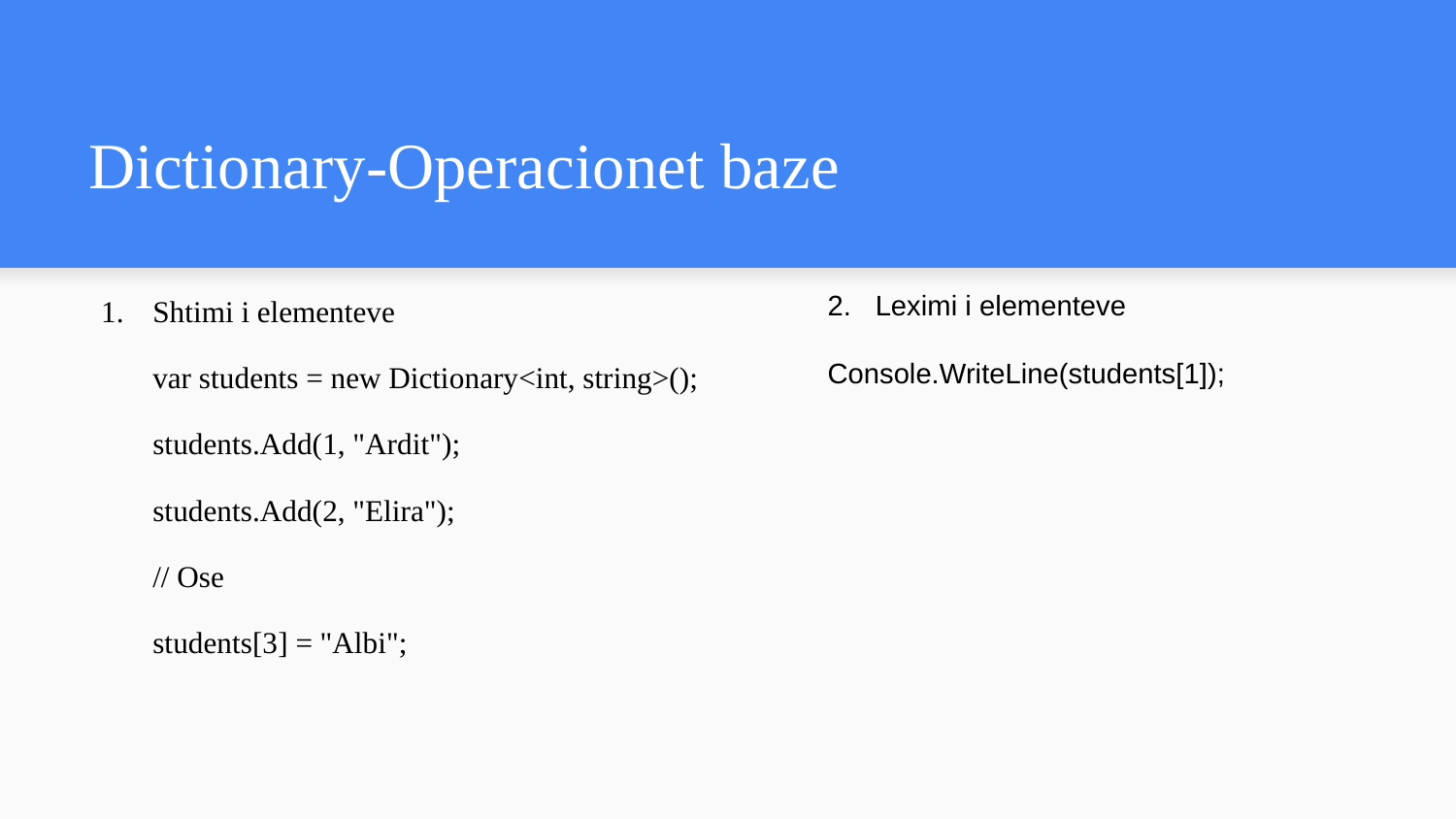

# Dictionary-Operacionet baze
Shtimi i elementeve
var students = new Dictionary<int, string>();
students.Add(1, "Ardit");
students.Add(2, "Elira");
// Ose
students[3] = "Albi";

2.   Leximi i elementeve

Console.WriteLine(students[1]);